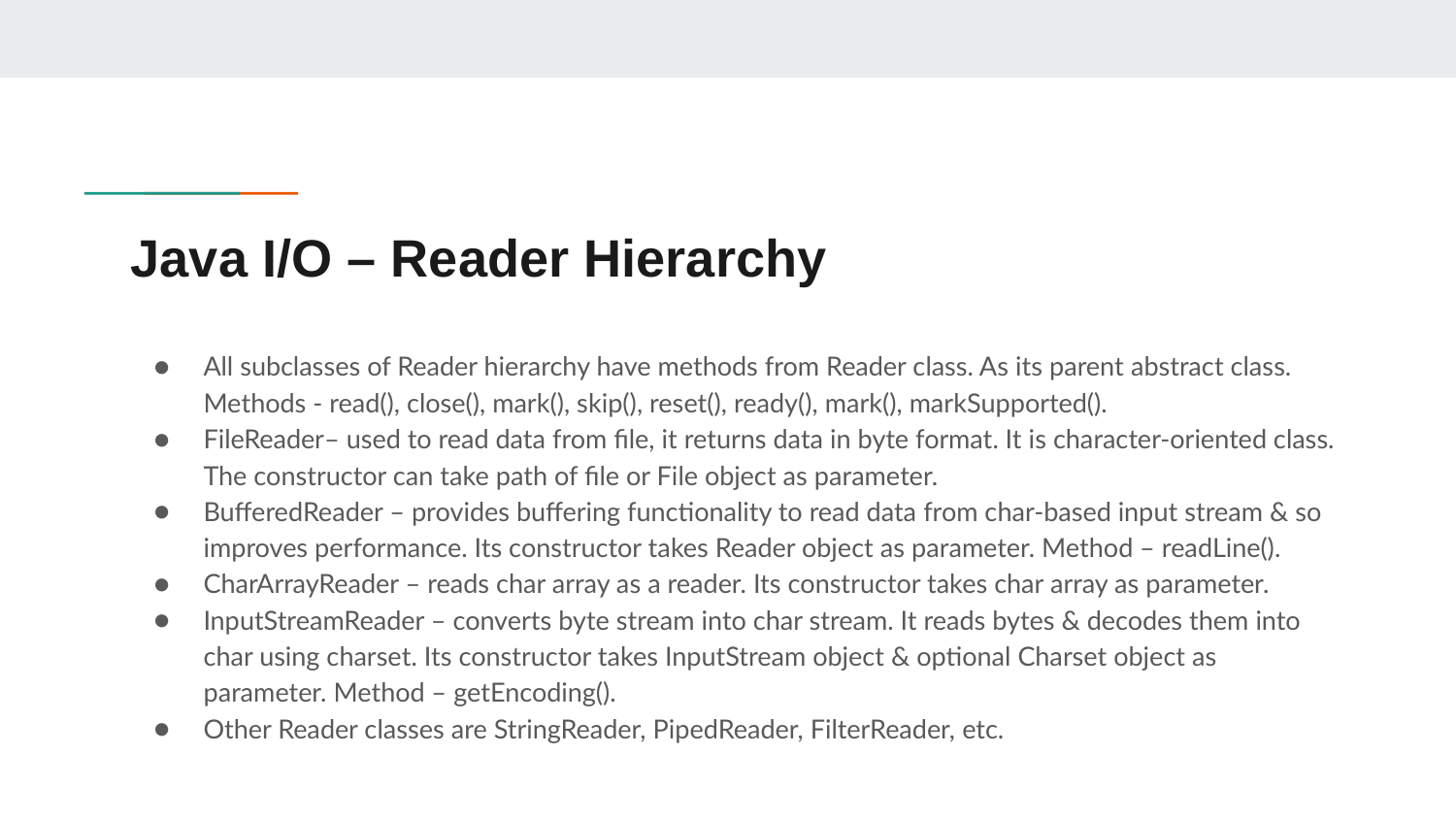

# Java I/O – Reader Hierarchy
All subclasses of Reader hierarchy have methods from Reader class. As its parent abstract class. Methods - read(), close(), mark(), skip(), reset(), ready(), mark(), markSupported().
FileReader– used to read data from file, it returns data in byte format. It is character-oriented class. The constructor can take path of file or File object as parameter.
BufferedReader – provides buffering functionality to read data from char-based input stream & so improves performance. Its constructor takes Reader object as parameter. Method – readLine().
CharArrayReader – reads char array as a reader. Its constructor takes char array as parameter.
InputStreamReader – converts byte stream into char stream. It reads bytes & decodes them into char using charset. Its constructor takes InputStream object & optional Charset object as parameter. Method – getEncoding().
Other Reader classes are StringReader, PipedReader, FilterReader, etc.